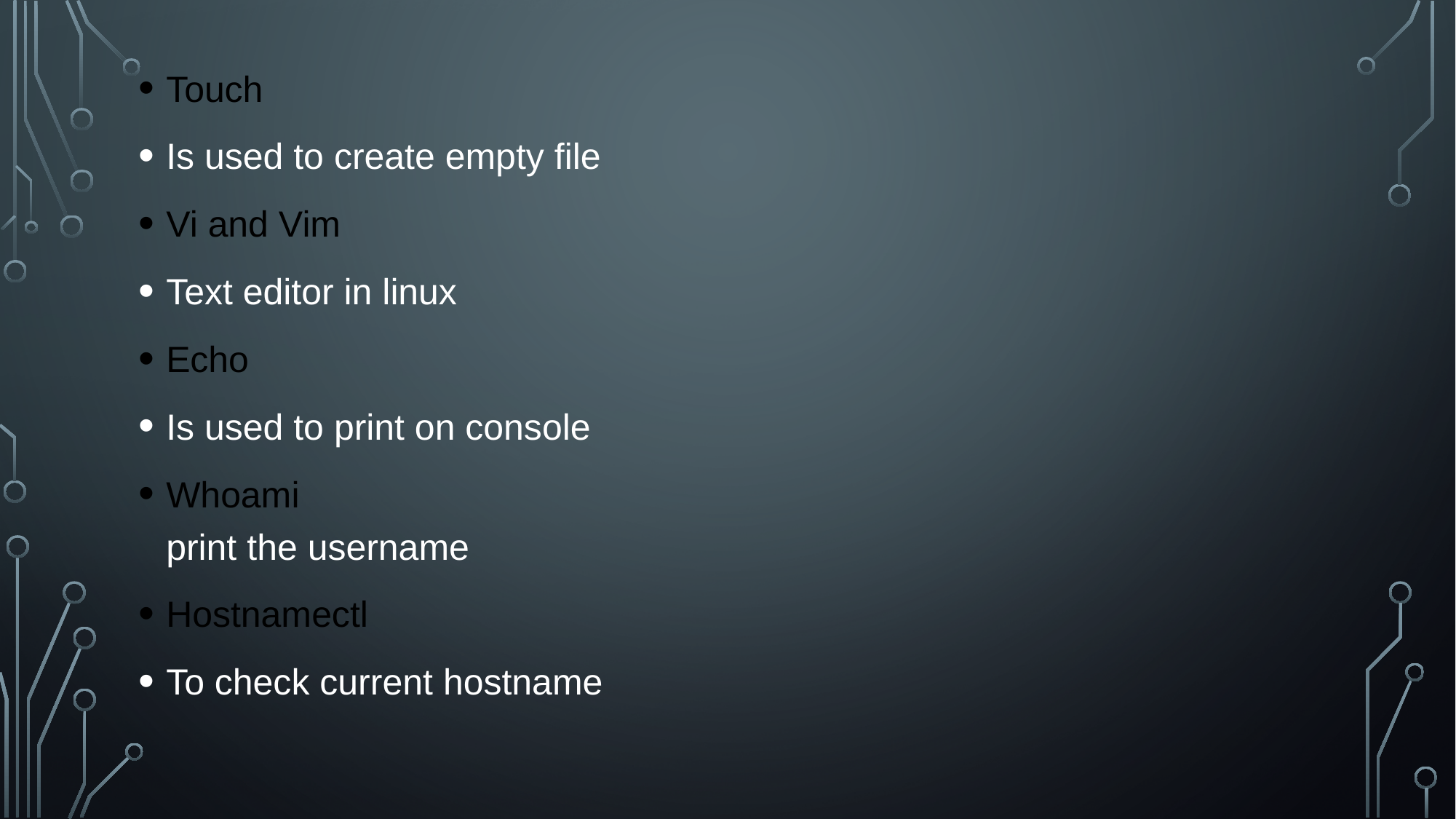

Touch
Is used to create empty file
Vi and Vim
Text editor in linux
Echo
Is used to print on console
Whoami
print the username
Hostnamectl
To check current hostname